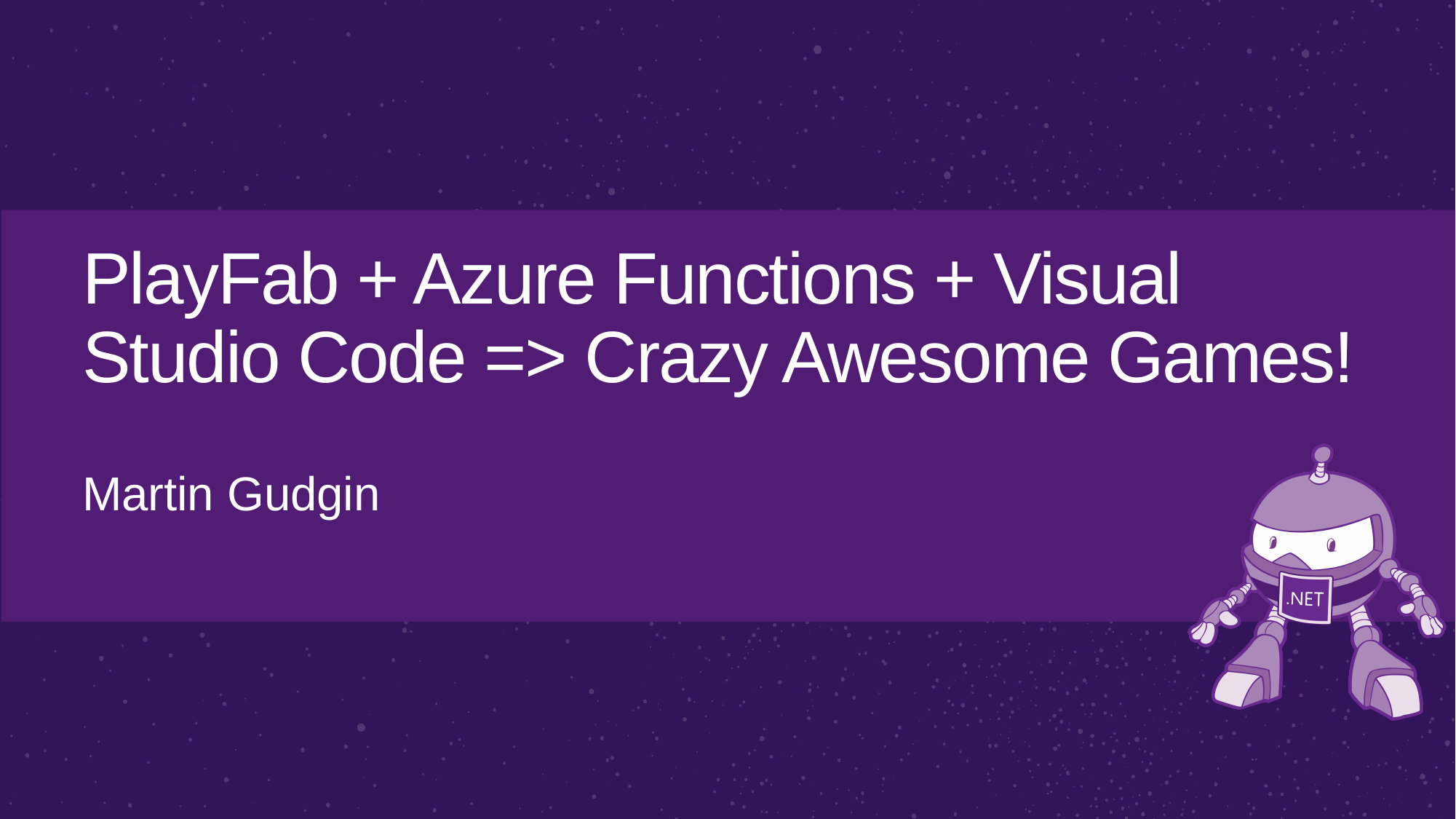

# PlayFab + Azure Functions + Visual Studio Code => Crazy Awesome Games!
Martin Gudgin